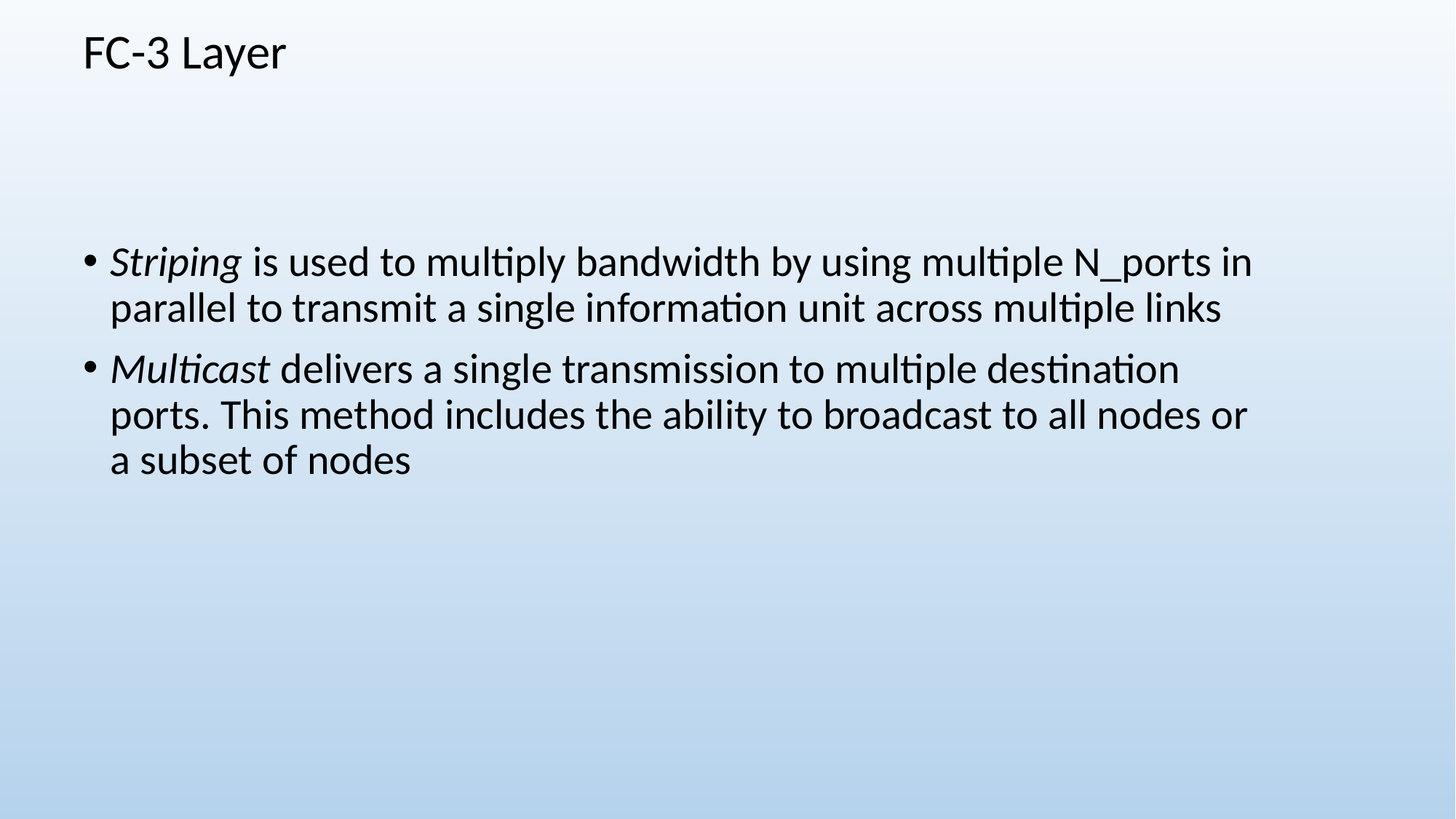

# FC-3 Layer

Striping is used to multiply bandwidth by using multiple N_ports in parallel to transmit a single information unit across multiple links
Multicast delivers a single transmission to multiple destination ports. This method includes the ability to broadcast to all nodes or a subset of nodes